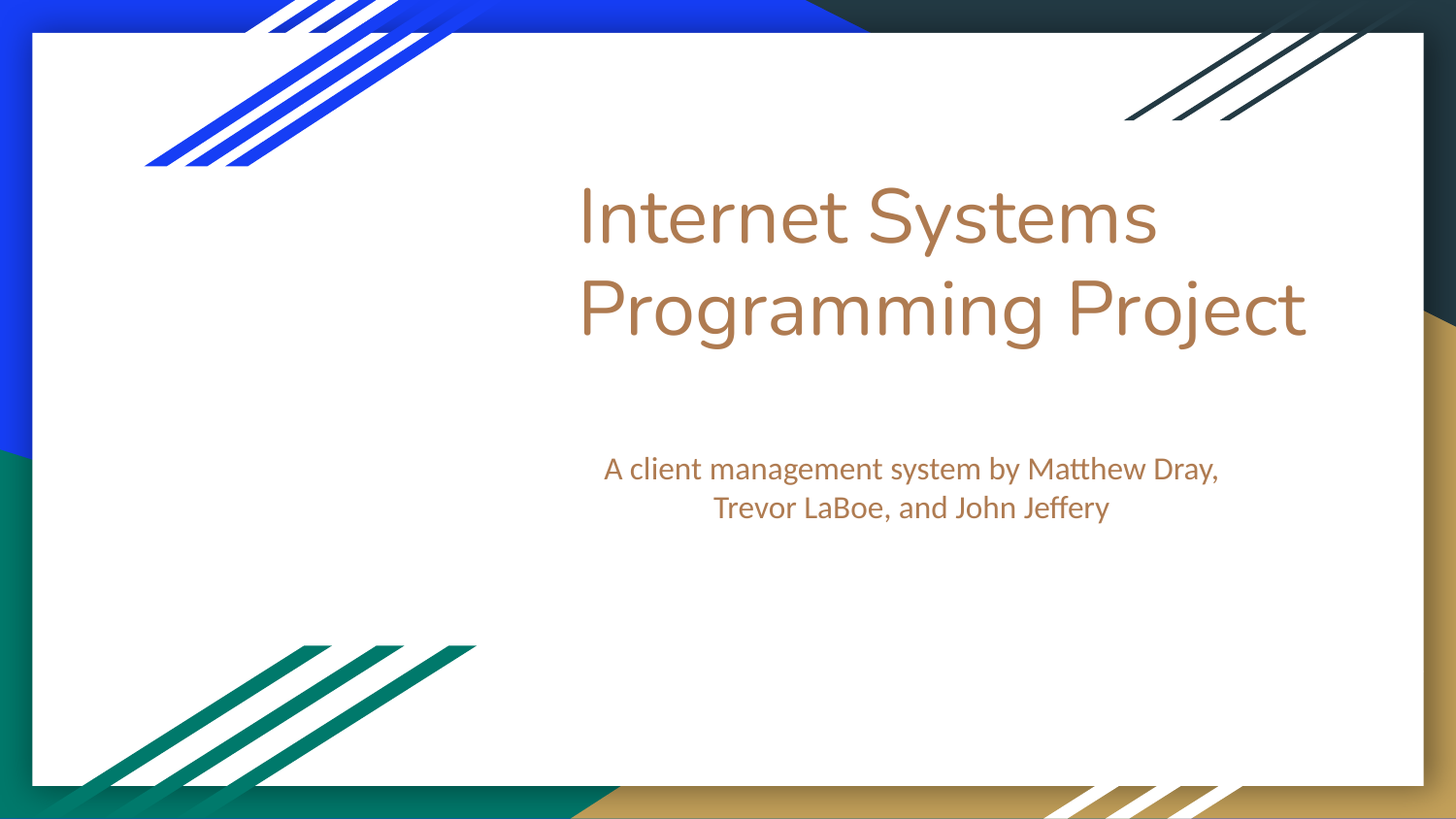

# Internet Systems Programming Project
A client management system by Matthew Dray, Trevor LaBoe, and John Jeffery